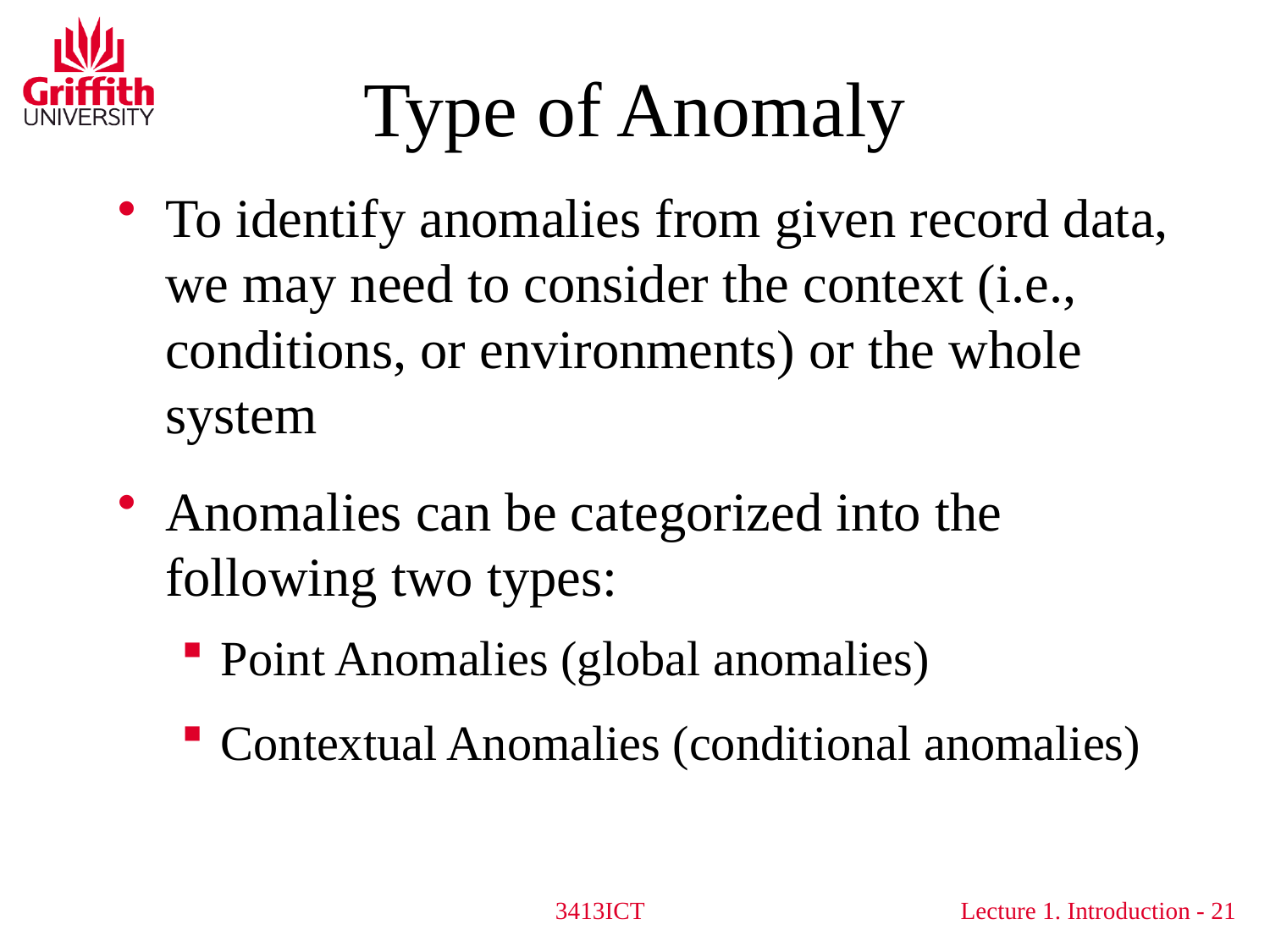

Type of Anomaly
To identify anomalies from given record data, we may need to consider the context (i.e., conditions, or environments) or the whole system

Anomalies can be categorized into the following two types:

Point Anomalies (global anomalies)

Contextual Anomalies (conditional anomalies)

3413ICT
21